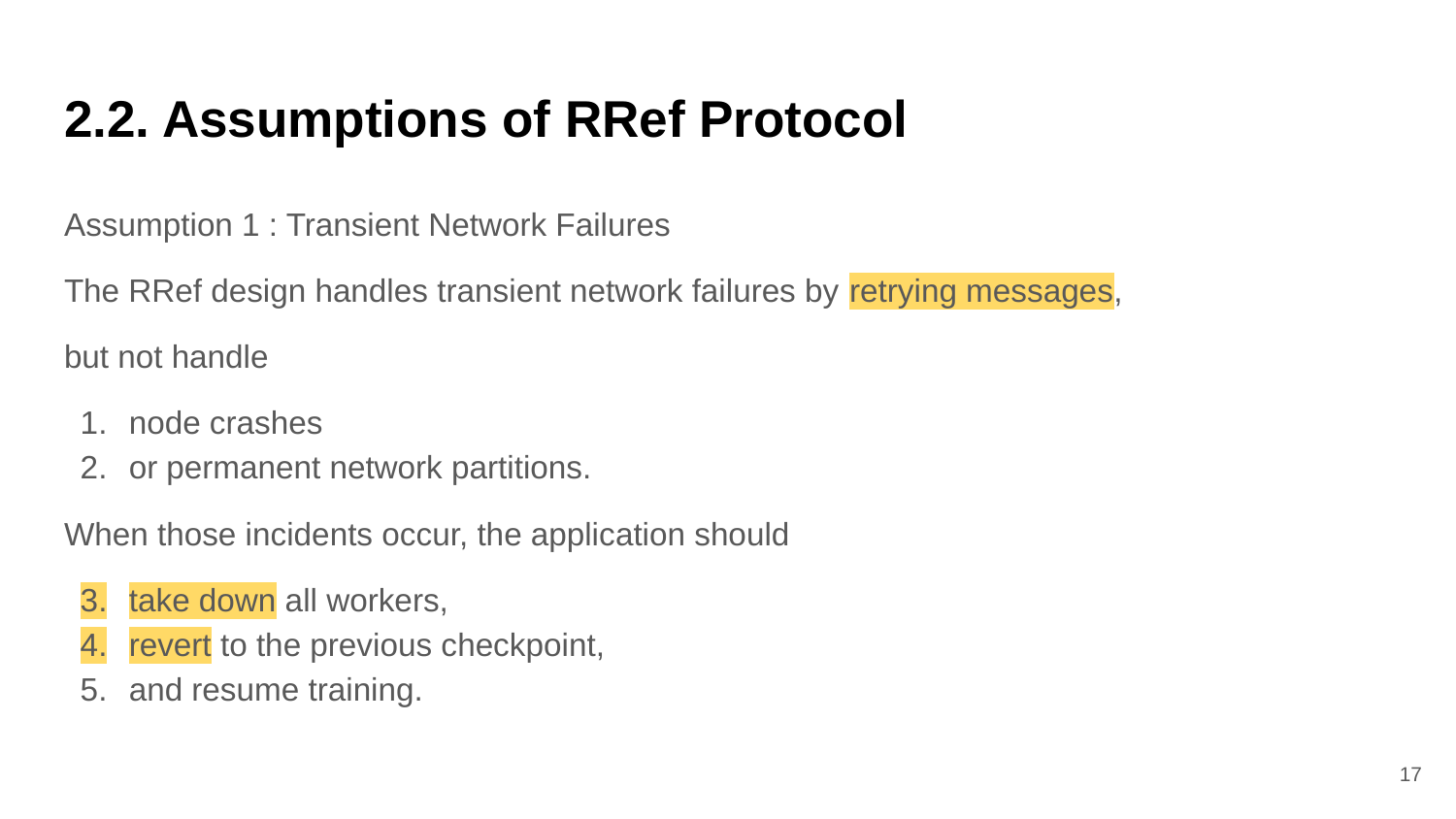

# 2.2. Assumptions of RRef Protocol
Assumption 1 : Transient Network Failures
The RRef design handles transient network failures by retrying messages,
but not handle
node crashes
or permanent network partitions.
When those incidents occur, the application should
take down all workers,
revert to the previous checkpoint,
and resume training.
17